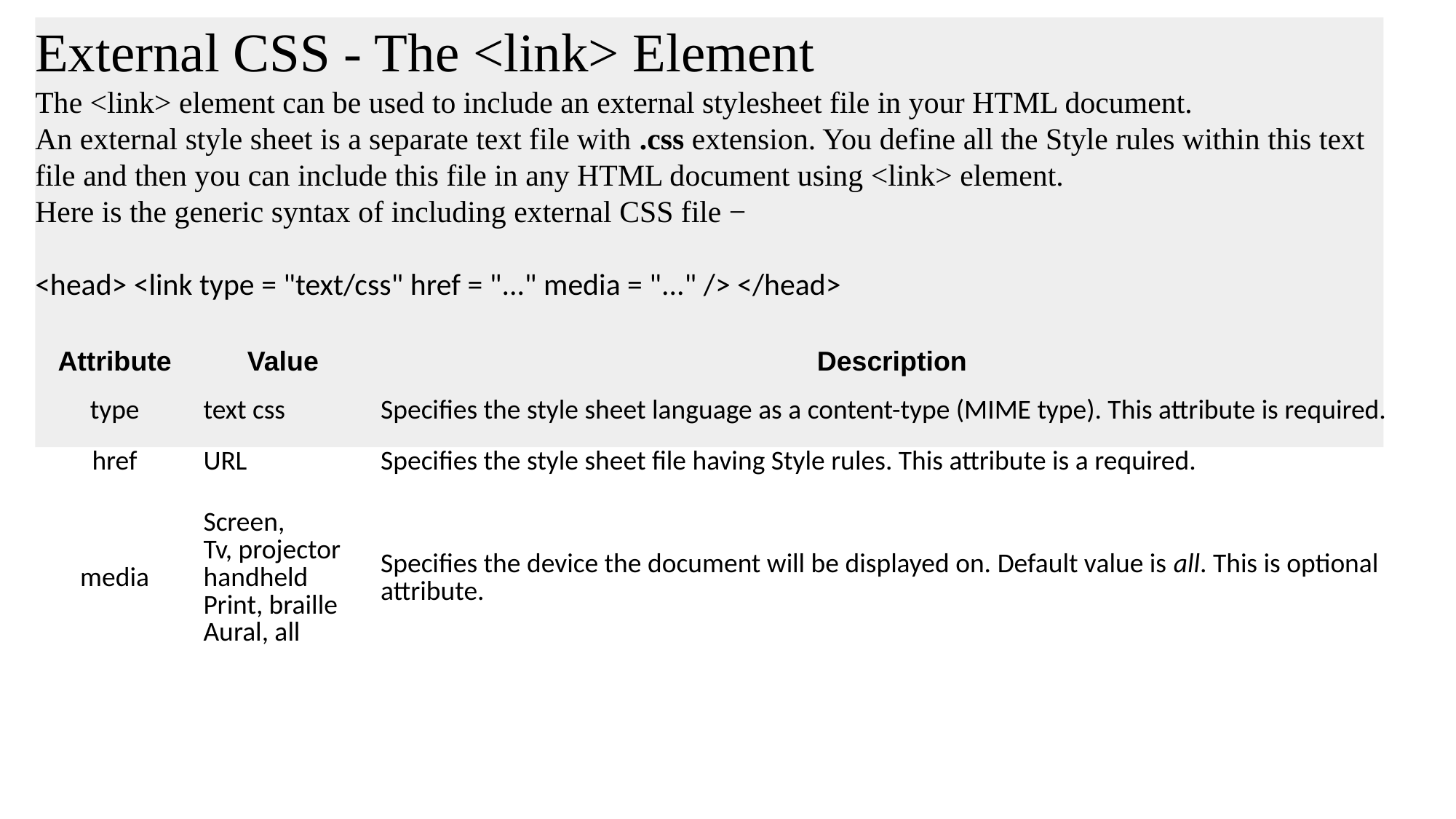

External CSS - The <link> Element
The <link> element can be used to include an external stylesheet file in your HTML document.
An external style sheet is a separate text file with .css extension. You define all the Style rules within this text file and then you can include this file in any HTML document using <link> element.
Here is the generic syntax of including external CSS file −

<head> <link type = "text/css" href = "..." media = "..." /> </head>

| Attribute | Value | Description |
| --- | --- | --- |
| type | text css | Specifies the style sheet language as a content-type (MIME type). This attribute is required. |
| href | URL | Specifies the style sheet file having Style rules. This attribute is a required. |
| media | Screen, Tv, projector handheld Print, braille Aural, all | Specifies the device the document will be displayed on. Default value is all. This is optional attribute. |